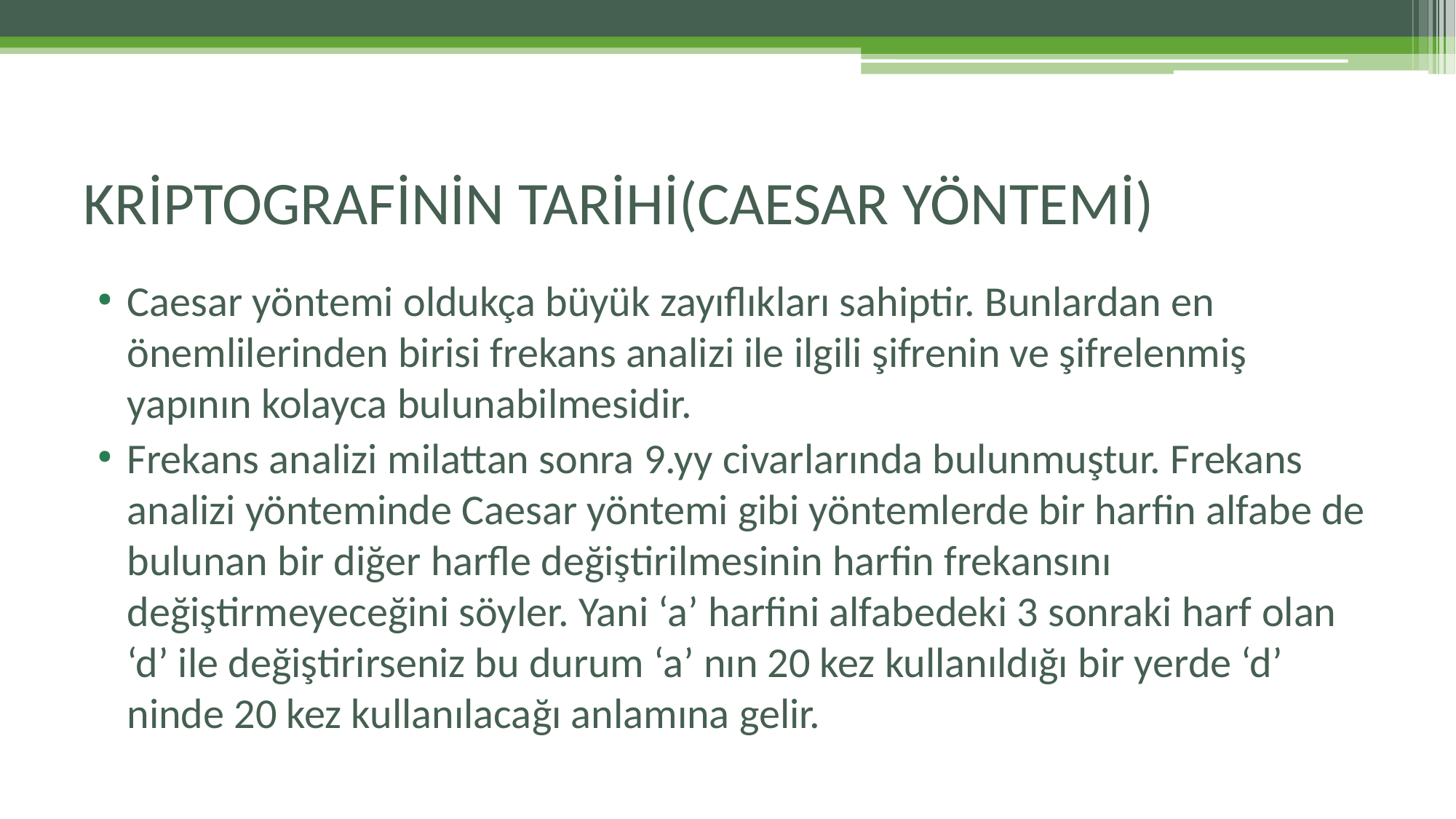

# KRİPTOGRAFİNİN TARİHİ(CAESAR YÖNTEMİ)
Caesar yöntemi oldukça büyük zayıflıkları sahiptir. Bunlardan en önemlilerinden birisi frekans analizi ile ilgili şifrenin ve şifrelenmiş yapının kolayca bulunabilmesidir.
Frekans analizi milattan sonra 9.yy civarlarında bulunmuştur. Frekans analizi yönteminde Caesar yöntemi gibi yöntemlerde bir harfin alfabe de bulunan bir diğer harfle değiştirilmesinin harfin frekansını değiştirmeyeceğini söyler. Yani ‘a’ harfini alfabedeki 3 sonraki harf olan ‘d’ ile değiştirirseniz bu durum ‘a’ nın 20 kez kullanıldığı bir yerde ‘d’ ninde 20 kez kullanılacağı anlamına gelir.